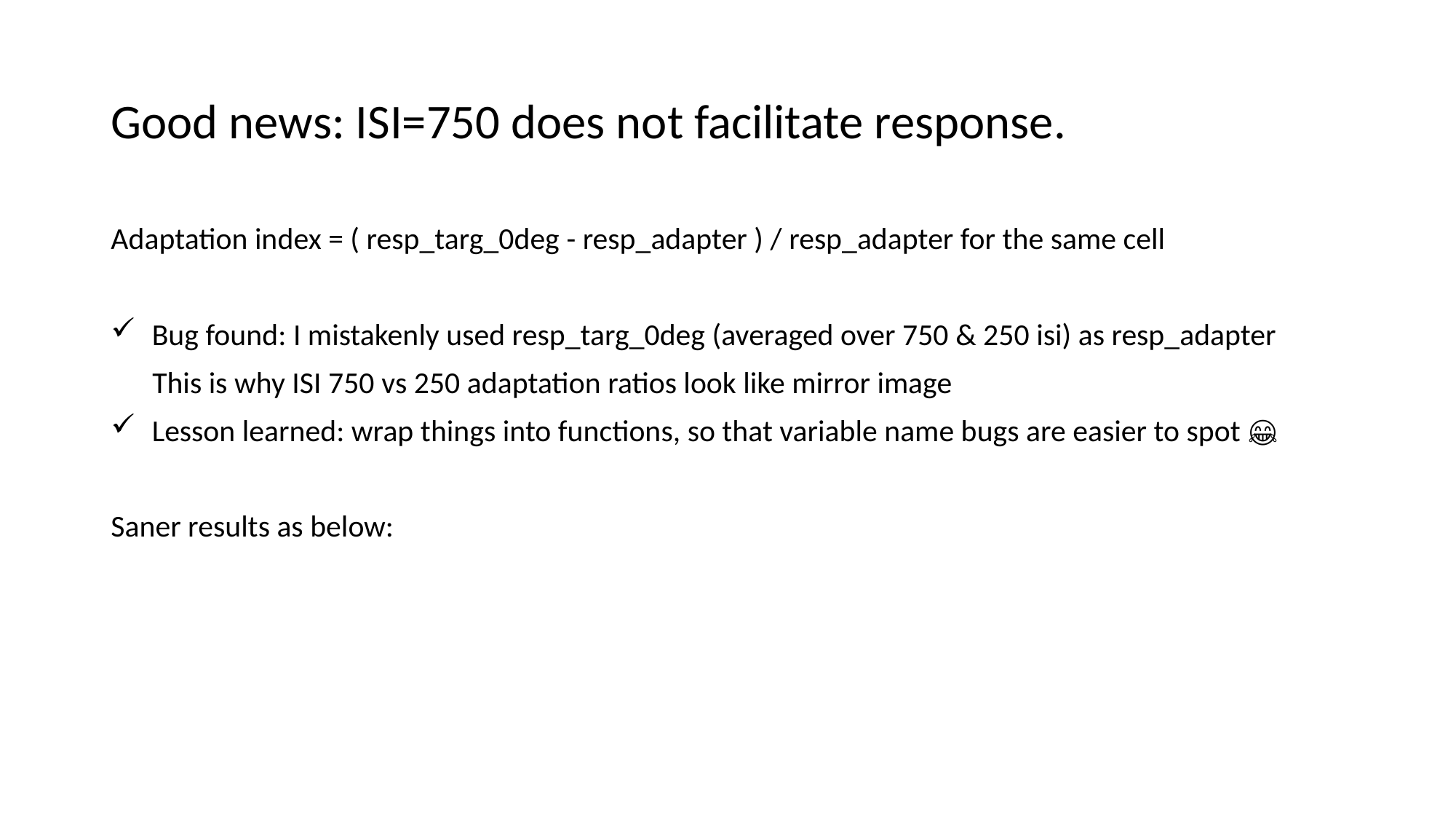

# Good news: ISI=750 does not facilitate response.
Adaptation index = ( resp_targ_0deg - resp_adapter ) / resp_adapter for the same cell

Bug found: I mistakenly used resp_targ_0deg (averaged over 750 & 250 isi) as resp_adapter
      This is why ISI 750 vs 250 adaptation ratios look like mirror image
Lesson learned: wrap things into functions, so that variable name bugs are easier to spot 😂

Saner results as below: